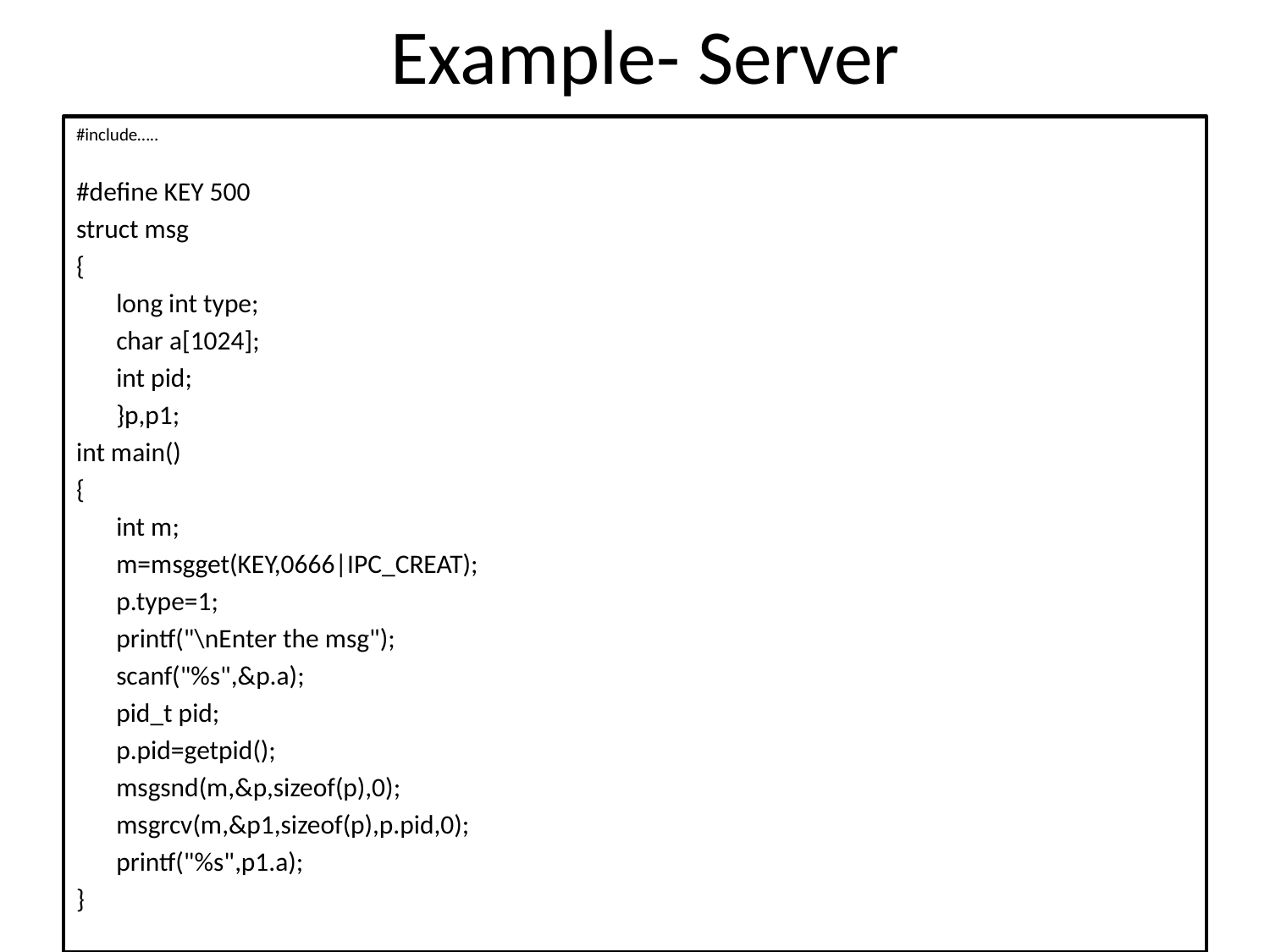

# Example- Server
#include…..

#define KEY 500
struct msg
{
	long int type;
	char a[1024];
	int pid;
	}p,p1;
int main()
{
	int m;
	m=msgget(KEY,0666|IPC_CREAT);
	p.type=1;
	printf("\nEnter the msg");
	scanf("%s",&p.a);
	pid_t pid;
	p.pid=getpid();
	msgsnd(m,&p,sizeof(p),0);
	msgrcv(m,&p1,sizeof(p),p.pid,0);
	printf("%s",p1.a);
}

69